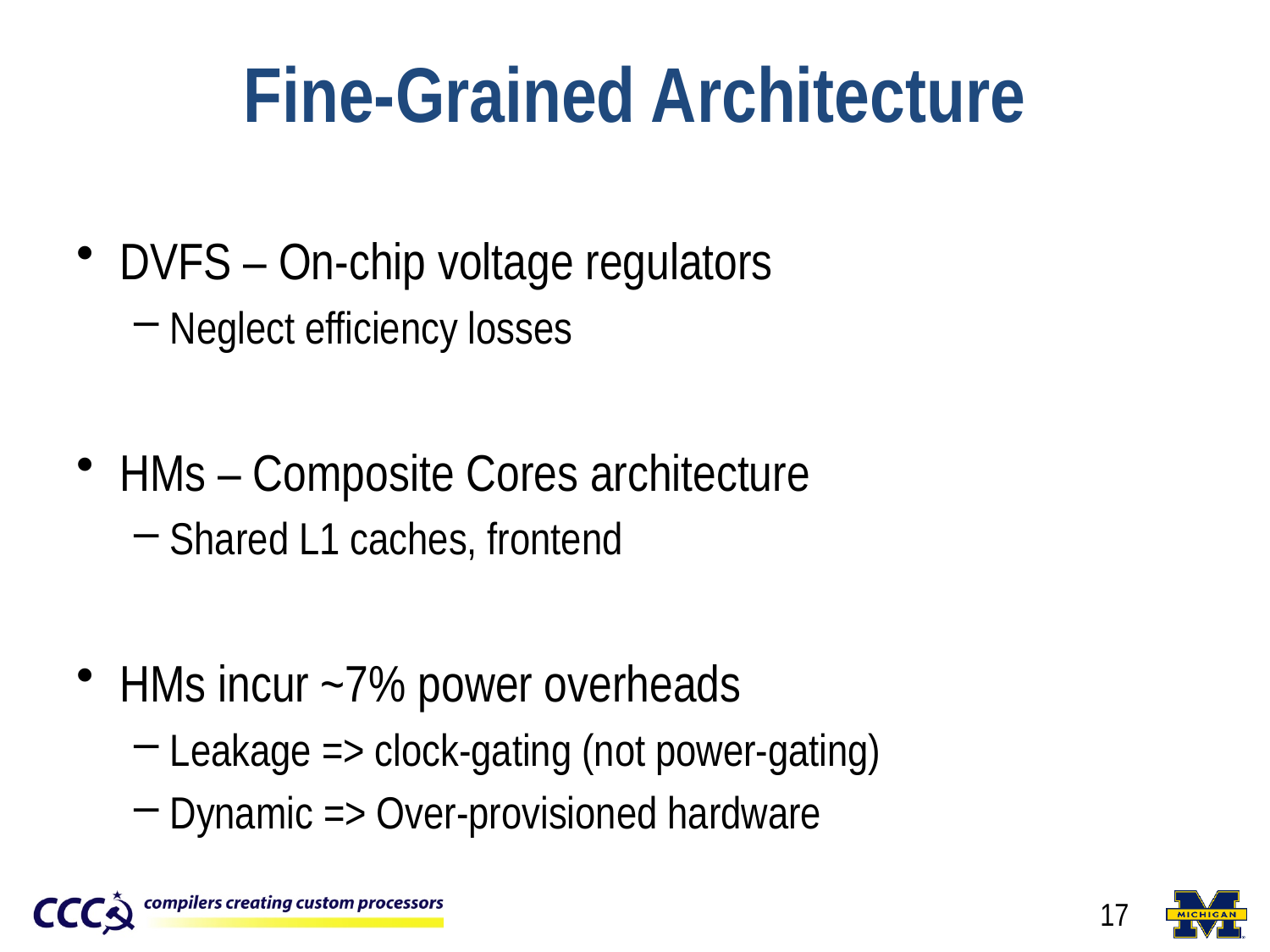

# Fine-Grained Architecture
DVFS – On-chip voltage regulators
Neglect efficiency losses

HMs – Composite Cores architecture
Shared L1 caches, frontend

HMs incur ~7% power overheads
Leakage => clock-gating (not power-gating)
Dynamic => Over-provisioned hardware